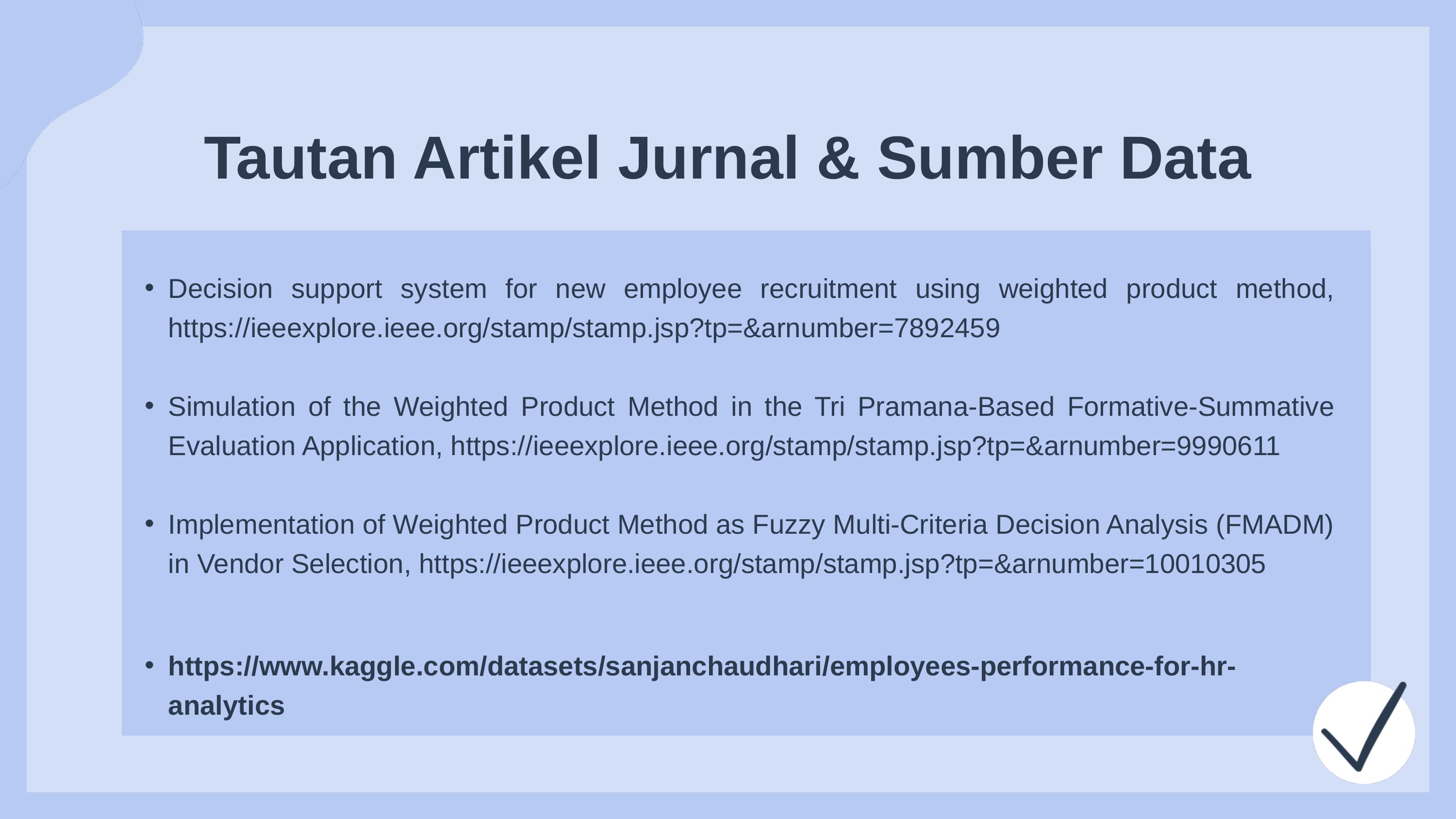

Tautan Artikel Jurnal & Sumber Data

Decision support system for new employee recruitment using weighted product method, https://ieeexplore.ieee.org/stamp/stamp.jsp?tp=&arnumber=7892459

Simulation of the Weighted Product Method in the Tri Pramana-Based Formative-Summative Evaluation Application, https://ieeexplore.ieee.org/stamp/stamp.jsp?tp=&arnumber=9990611

Implementation of Weighted Product Method as Fuzzy Multi-Criteria Decision Analysis (FMADM) in Vendor Selection, https://ieeexplore.ieee.org/stamp/stamp.jsp?tp=&arnumber=10010305

https://www.kaggle.com/datasets/sanjanchaudhari/employees-performance-for-hr-analytics